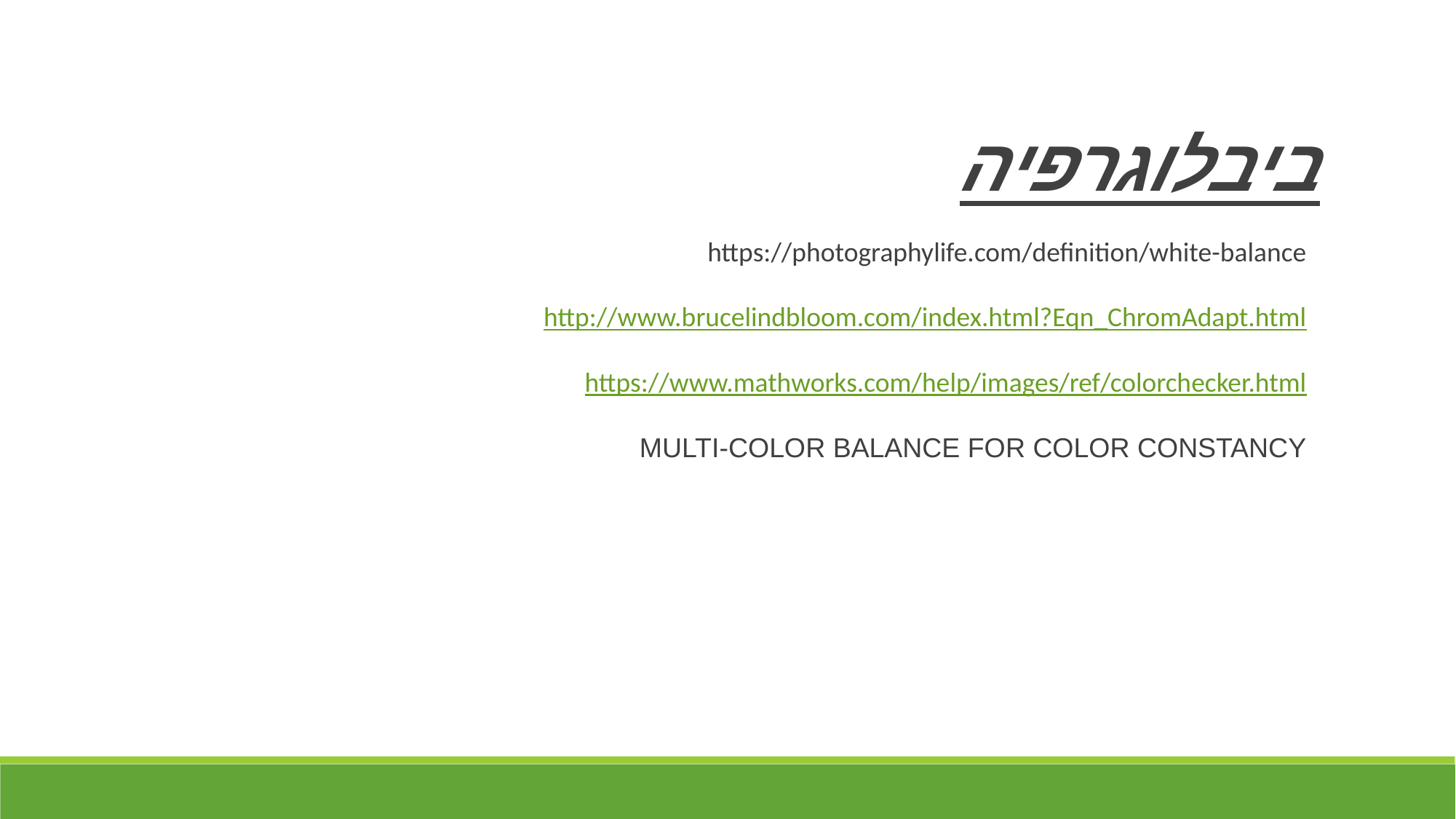

ביבלוגרפיה
https://photographylife.com/definition/white-balance
http://www.brucelindbloom.com/index.html?Eqn_ChromAdapt.html
https://www.mathworks.com/help/images/ref/colorchecker.html
MULTI-COLOR BALANCE FOR COLOR CONSTANCY